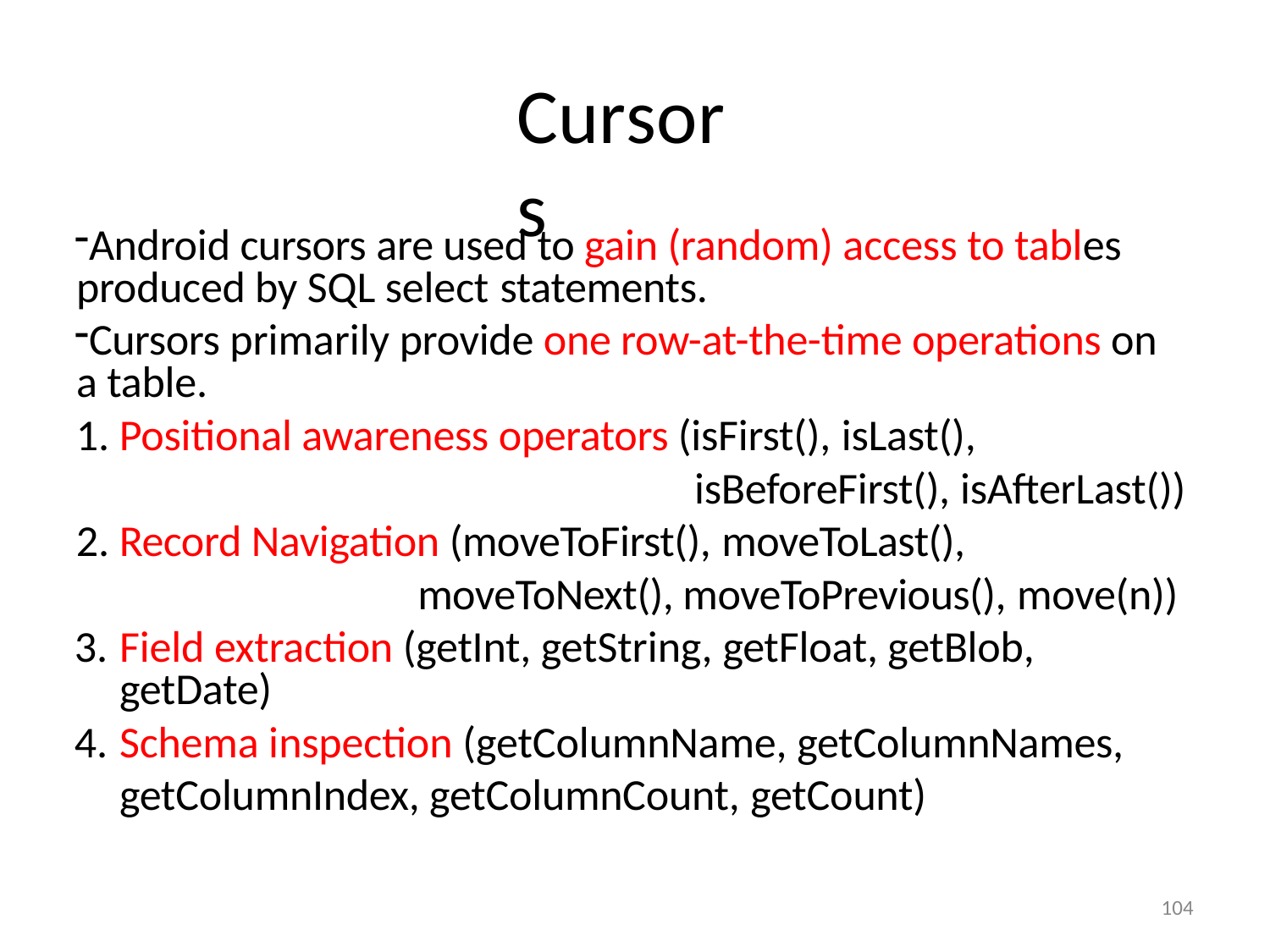

# Cursors
Android cursors are used to gain (random) access to tables  produced by SQL select statements.
Cursors primarily provide one row-at-the-time operations on  a table.
Positional awareness operators (isFirst(), isLast(),
isBeforeFirst(), isAfterLast())
Record Navigation (moveToFirst(), moveToLast(),
moveToNext(), moveToPrevious(), move(n))
Field extraction (getInt, getString, getFloat, getBlob,  getDate)
Schema inspection (getColumnName, getColumnNames,  getColumnIndex, getColumnCount, getCount)
104